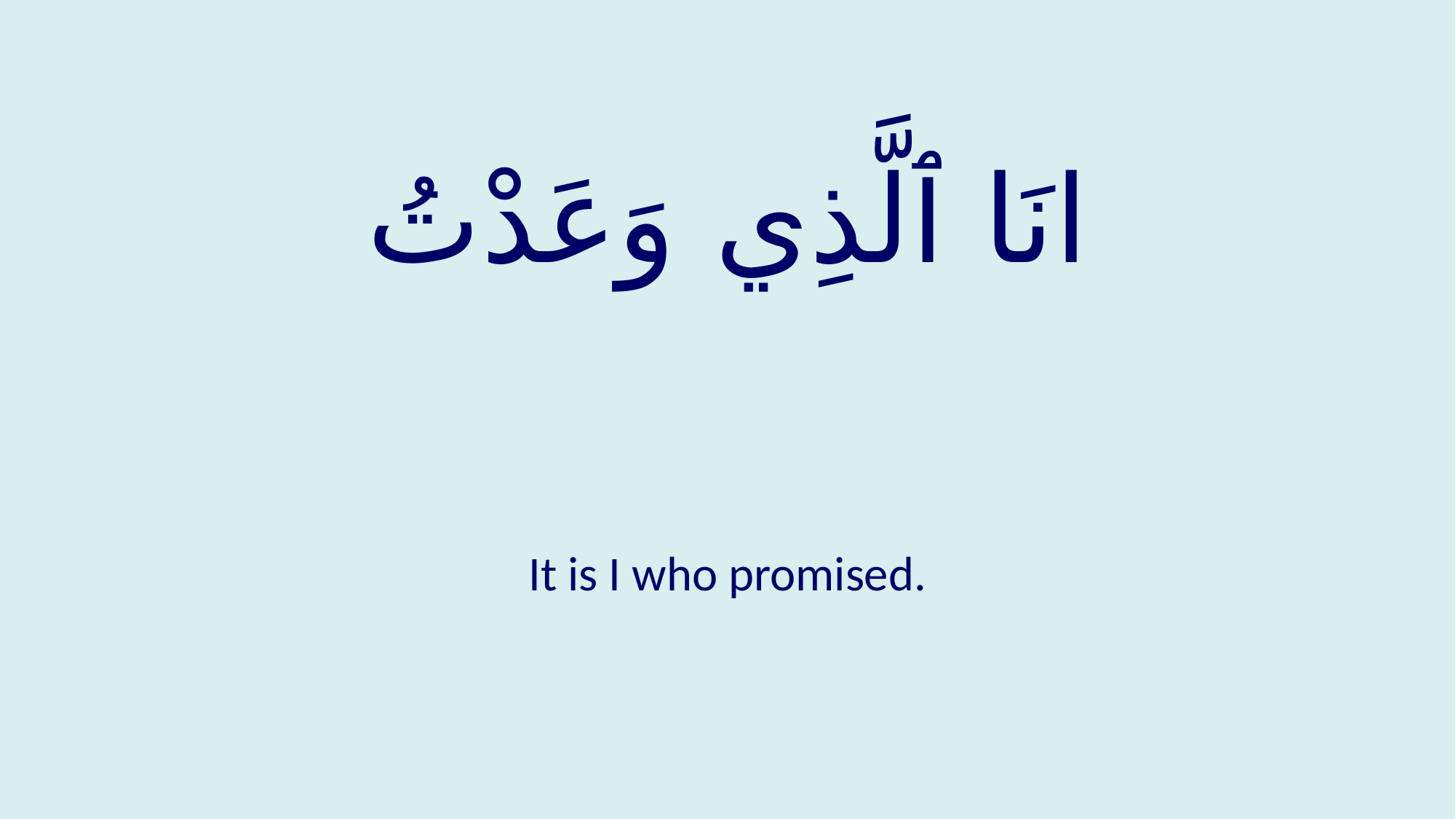

# انَا ٱلَّذِي وَعَدْتُ
It is I who promised.